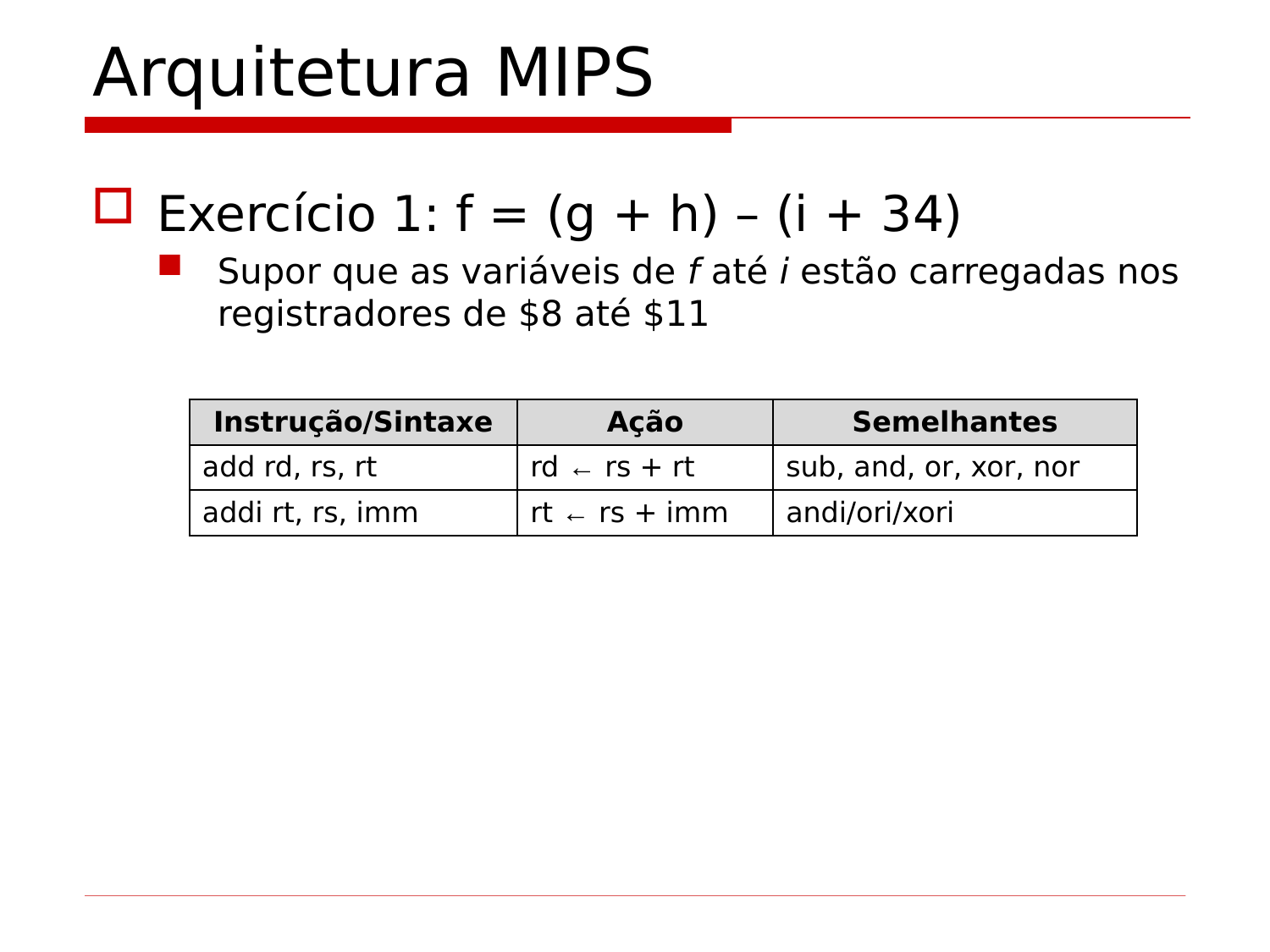

# Arquitetura MIPS
Exercício 1: f = (g + h) – (i + 34)
Supor que as variáveis de f até i estão carregadas nos registradores de $8 até $11
| Instrução/Sintaxe | Ação | Semelhantes |
| --- | --- | --- |
| add rd, rs, rt | rd ← rs + rt | sub, and, or, xor, nor |
| addi rt, rs, imm | rt ← rs + imm | andi/ori/xori |